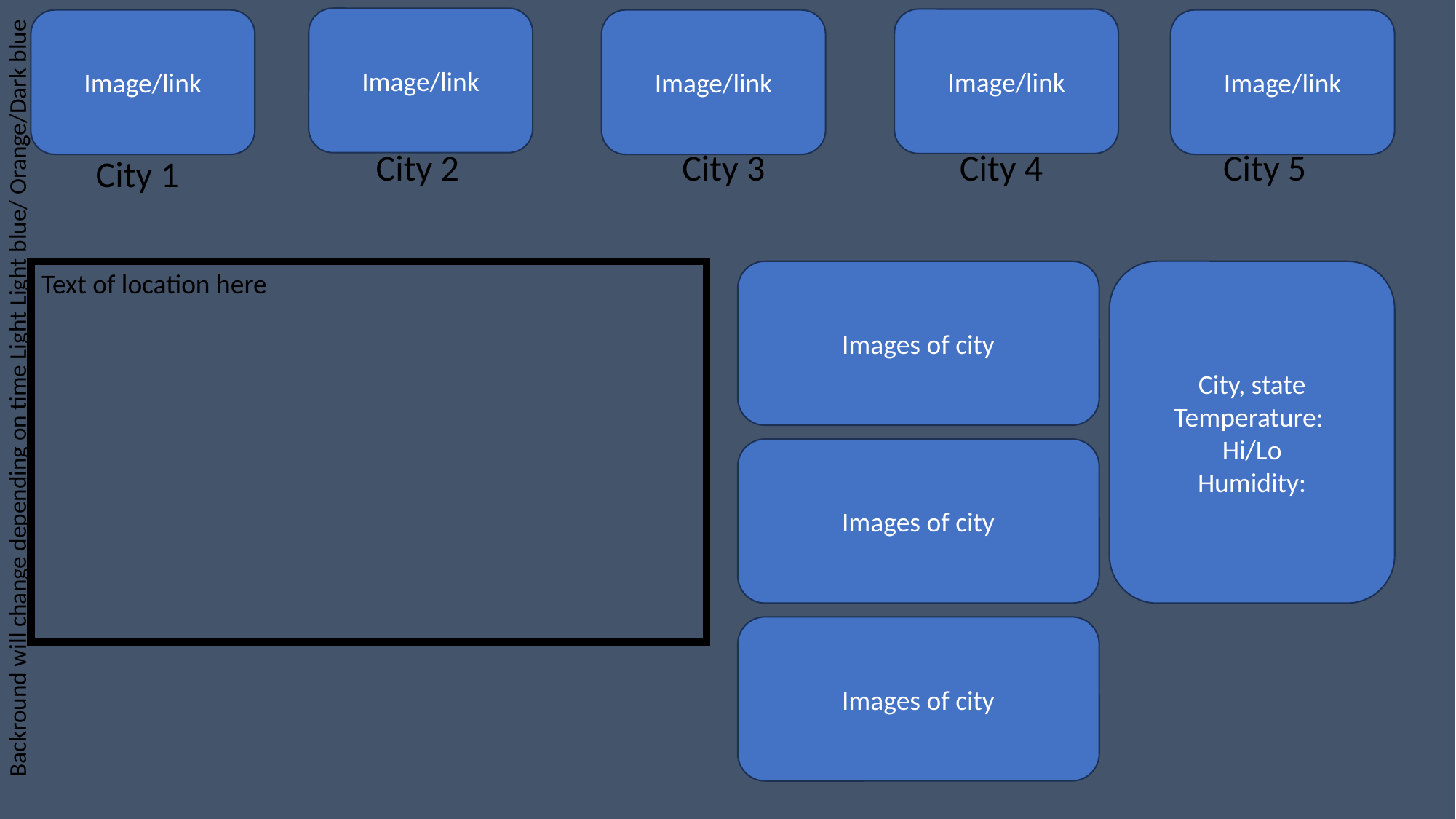

Image/link
Image/link
Image/link
Image/link
Image/link
# City 1
City 2
City 3
City 4
City 5
Text of location here
Images of city
City, state
Temperature:
Hi/Lo
Humidity:

Backround will change depending on time Light Light blue/ Orange/Dark blue
Images of city
Images of city